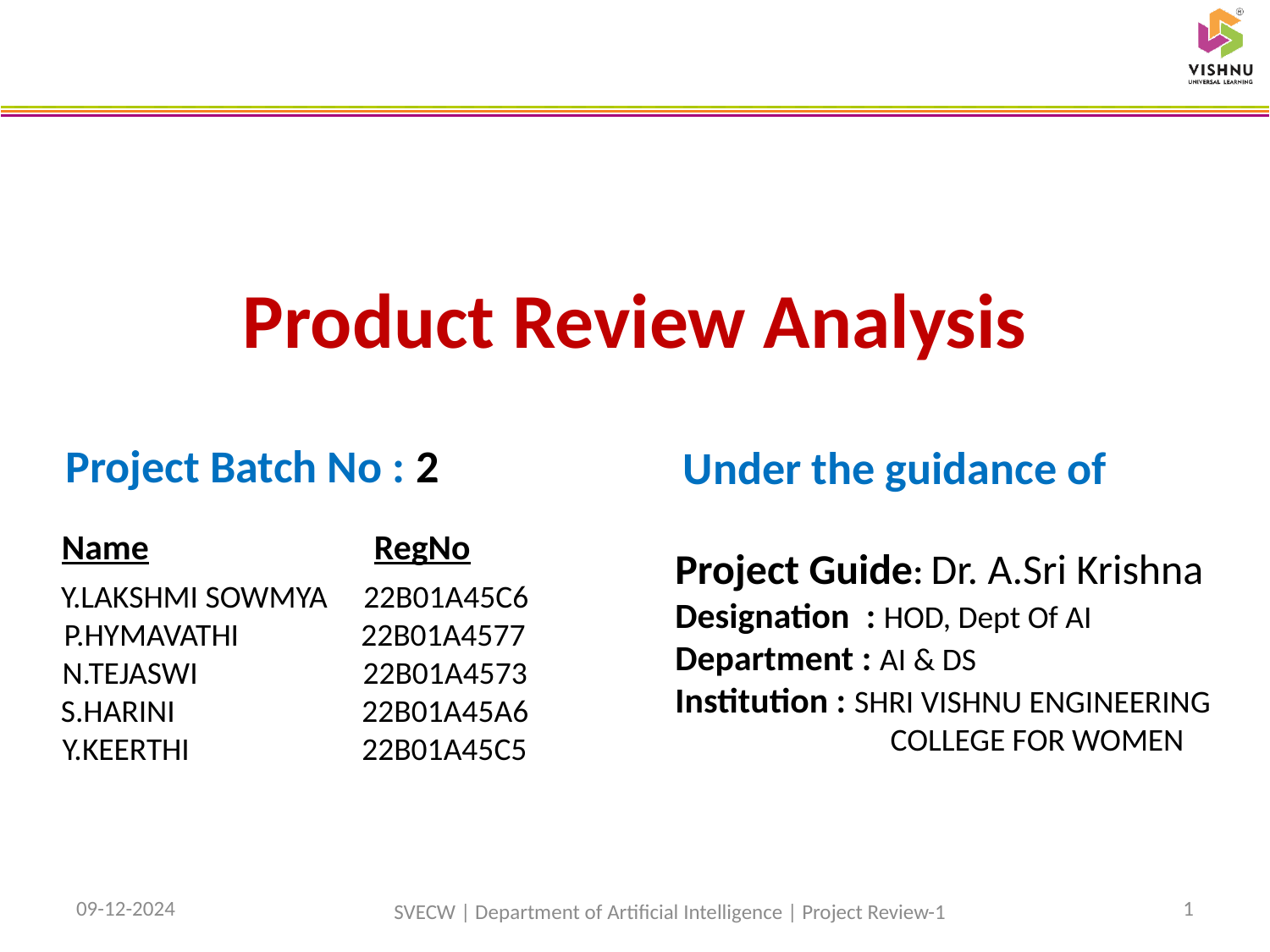

# Product Review Analysis
Project Batch No : 2
Under the guidance of
  Name                            RegNo

Project Guide: Dr. A.Sri Krishna
Designation  : HOD, Dept Of AI
Department : AI & DS
Institution : SHRI VISHNU ENGINEERING                                      COLLEGE FOR WOMEN
Y.LAKSHMI SOWMYA     22B01A45C6
P.HYMAVATHI                 22B01A4577
N.TEJASWI                       22B01A4573
S.HARINI                          22B01A45A6
Y.KEERTHI                        22B01A45C5

09-12-2024
1
SVECW | Department of Artificial Intelligence | Project Review-1